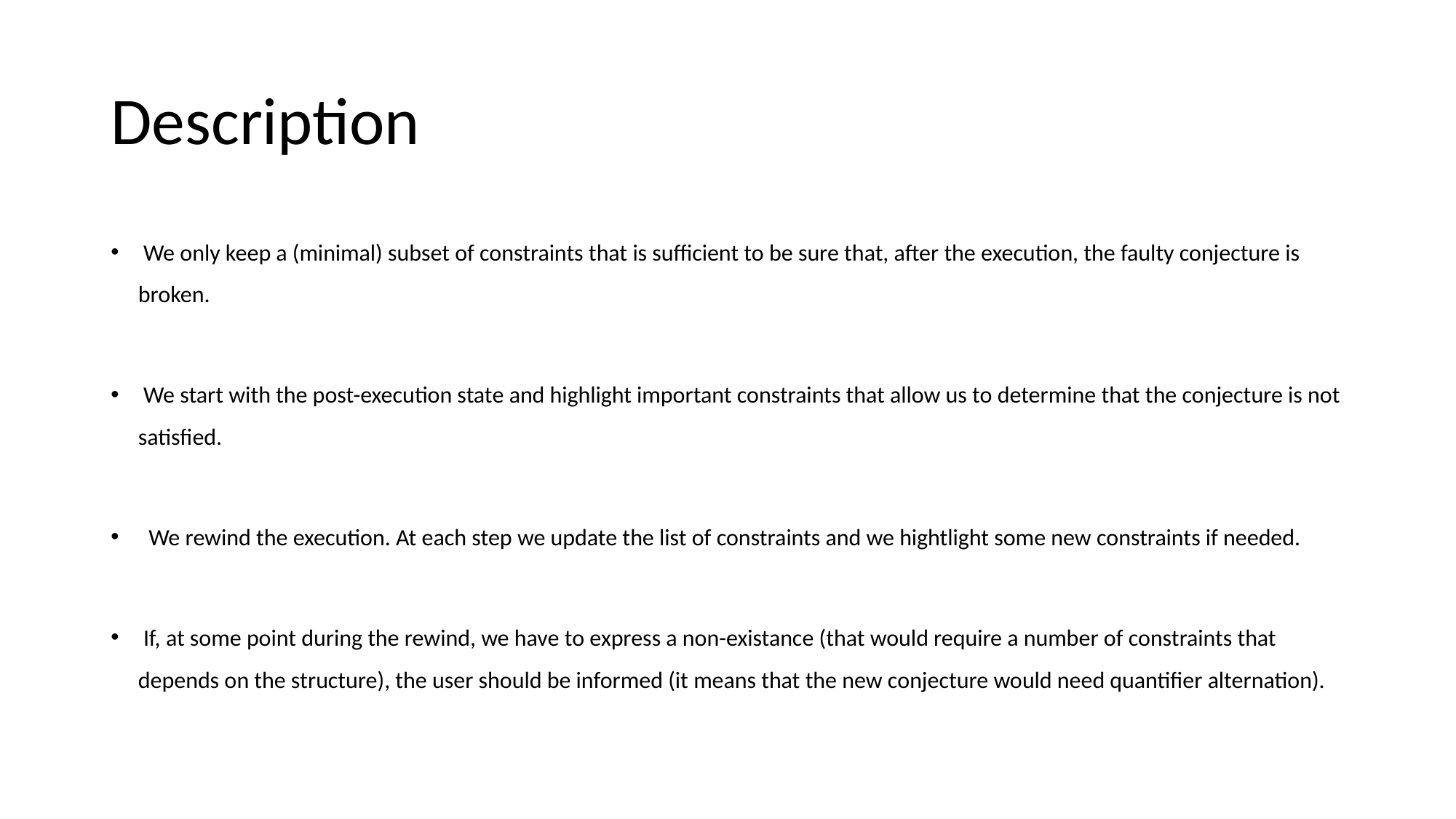

# Description
 We only keep a (minimal) subset of constraints that is sufficient to be sure that, after the execution, the faulty conjecture is broken.

 We start with the post-execution state and highlight important constraints that allow us to determine that the conjecture is not satisfied.

  We rewind the execution. At each step we update the list of constraints and we hightlight some new constraints if needed.

 If, at some point during the rewind, we have to express a non-existance (that would require a number of constraints that depends on the structure), the user should be informed (it means that the new conjecture would need quantifier alternation).